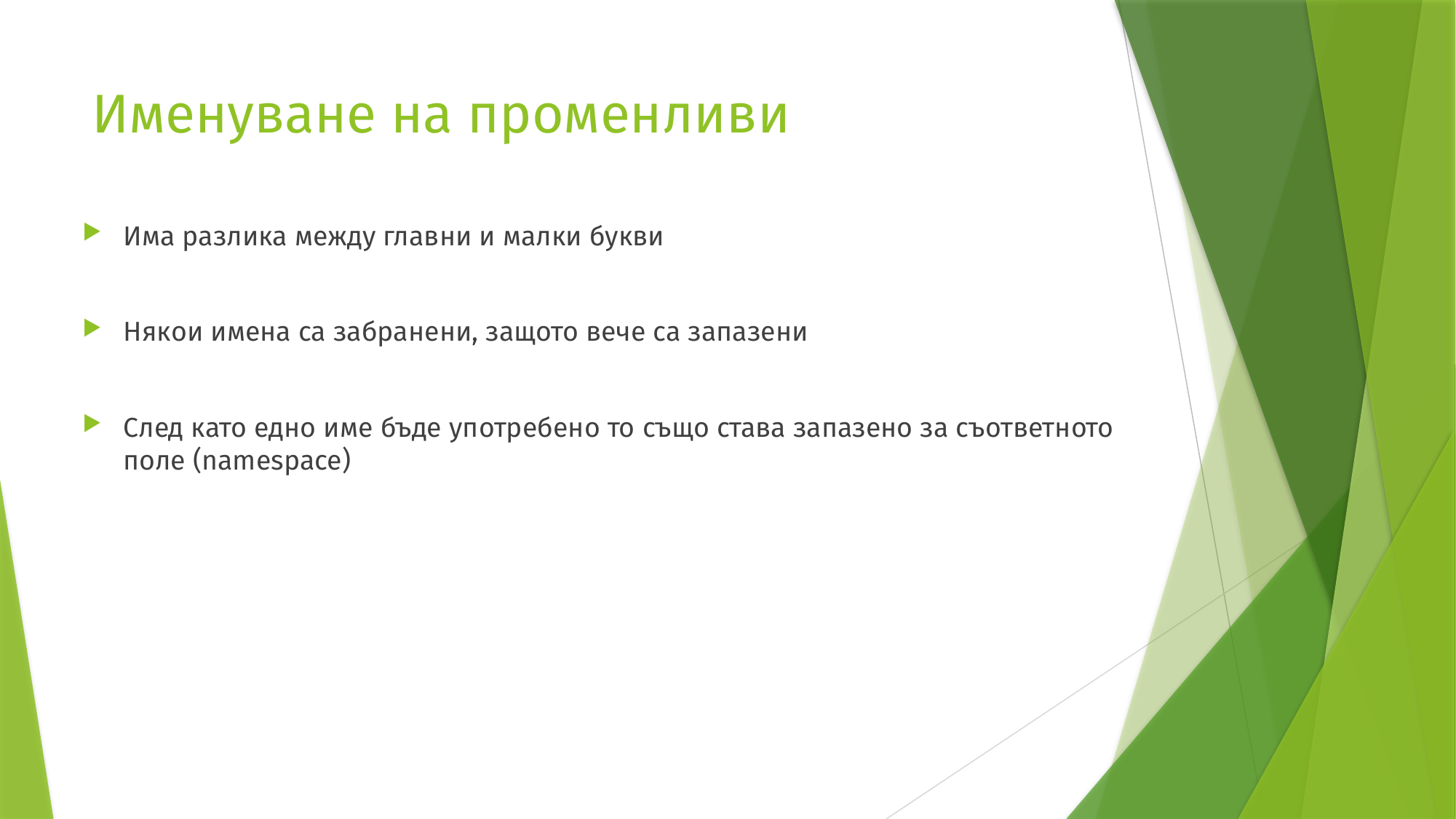

# Именуване на променливи
Има разлика между главни и малки букви

Някои имена са забранени, защото вече са запазени

След като едно име бъде употребено то също става запазено за съответното поле (namespace)